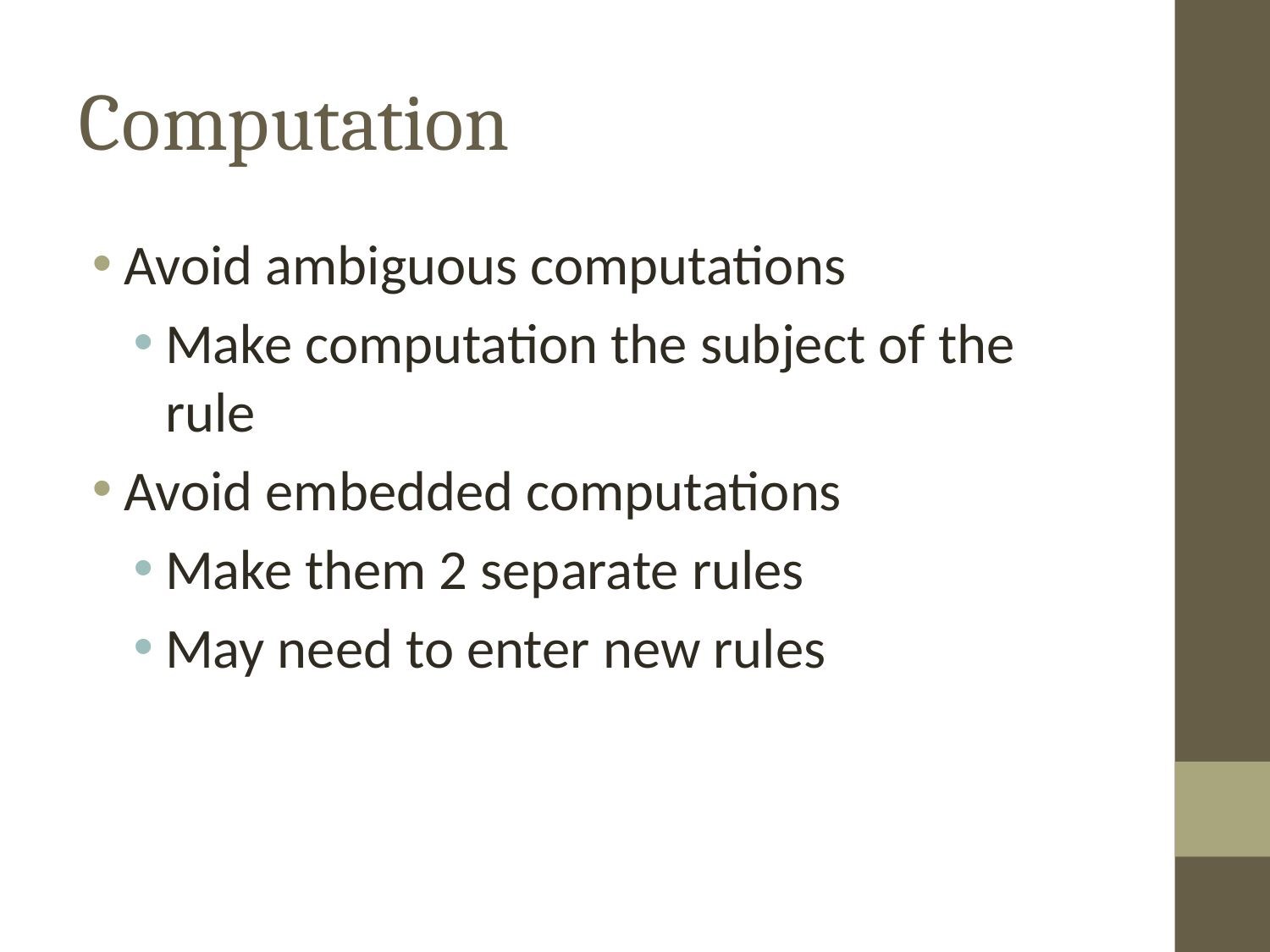

# Computation
Avoid ambiguous computations
Make computation the subject of the rule
Avoid embedded computations
Make them 2 separate rules
May need to enter new rules